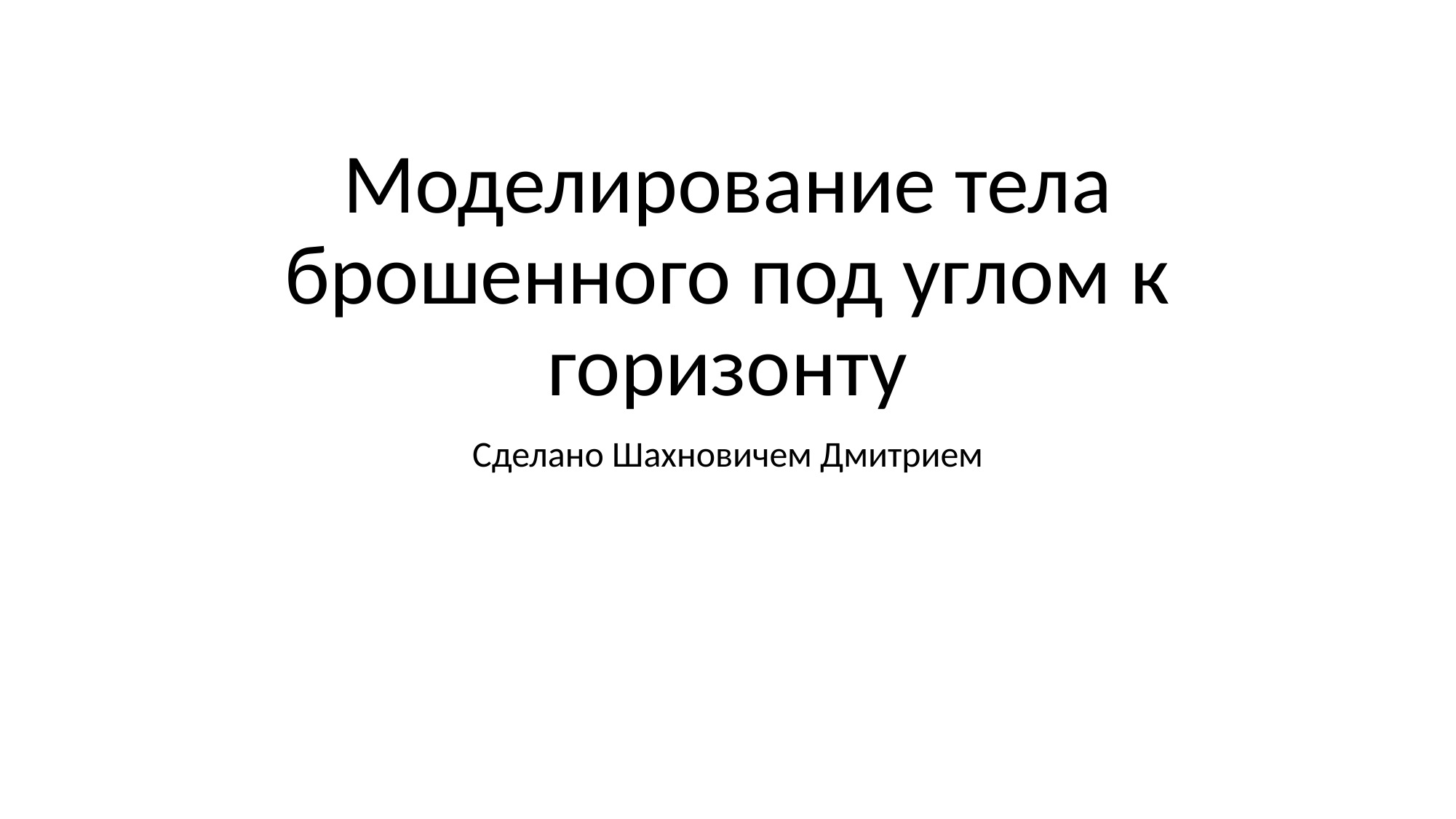

# Моделирование тела брошенного под углом к горизонту
Сделано Шахновичем Дмитрием